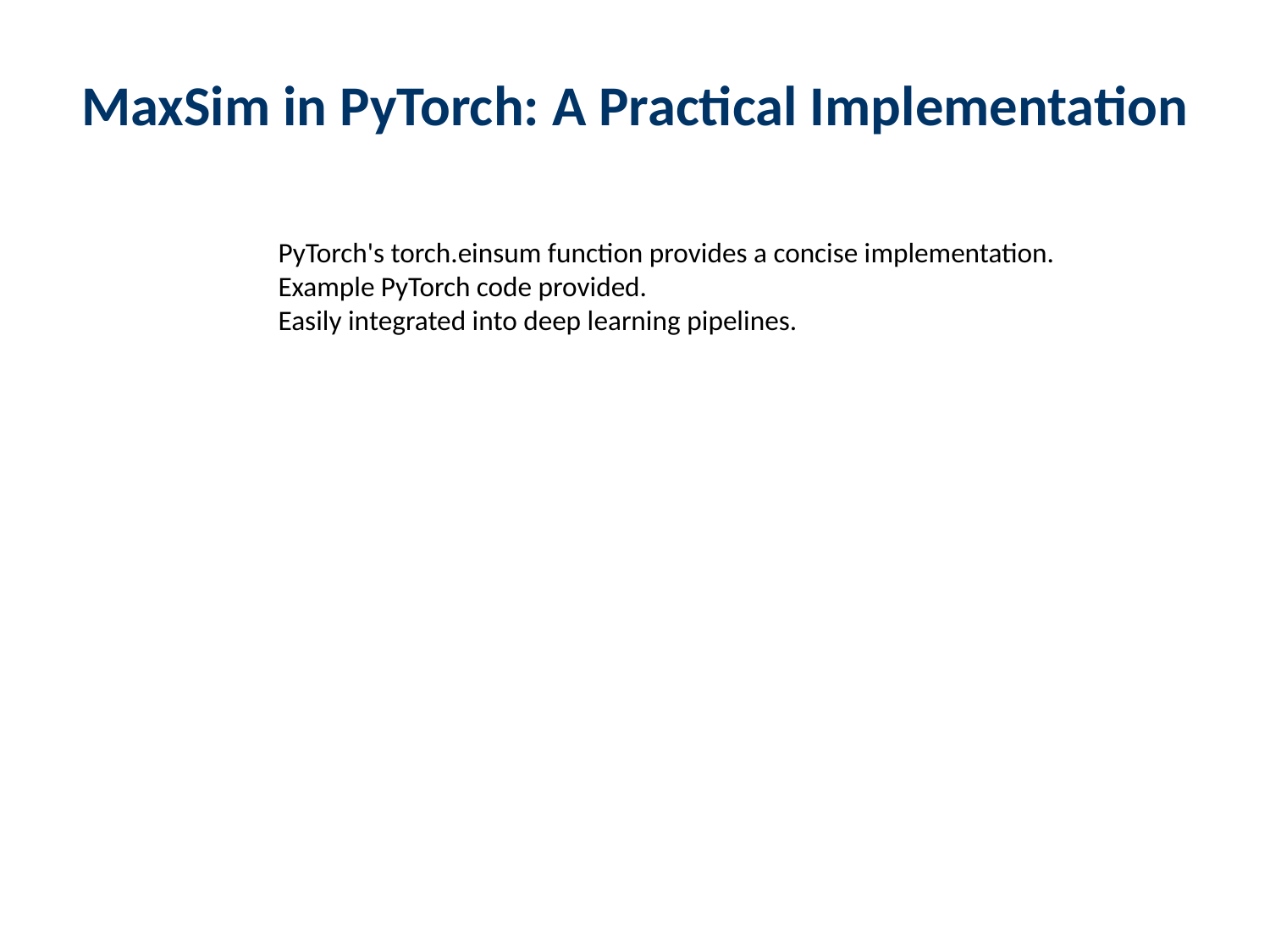

MaxSim in PyTorch: A Practical Implementation

PyTorch's torch.einsum function provides a concise implementation.
Example PyTorch code provided.
Easily integrated into deep learning pipelines.